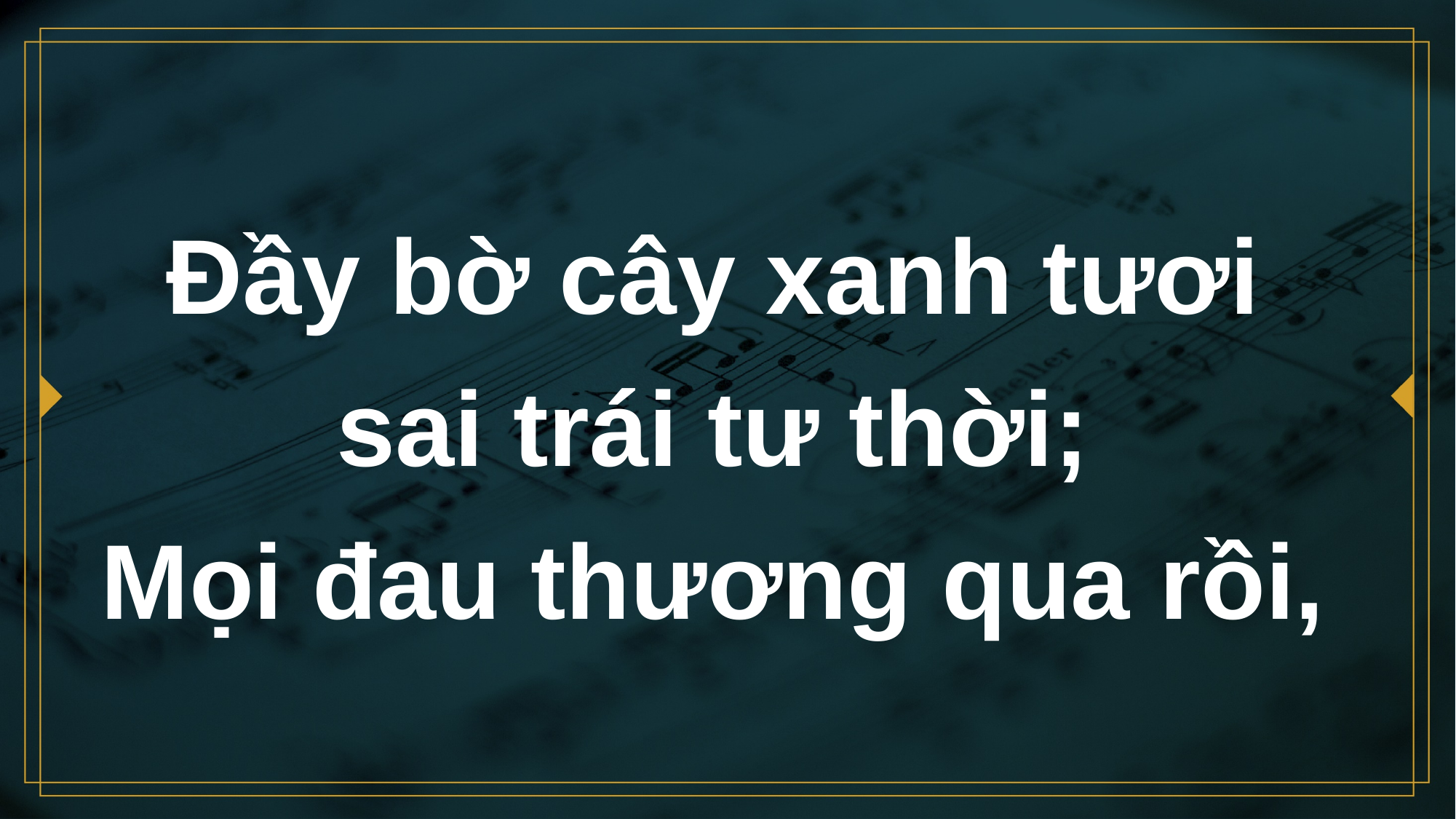

# Đầy bờ cây xanh tươi sai trái tư thời; Mọi đau thương qua rồi,